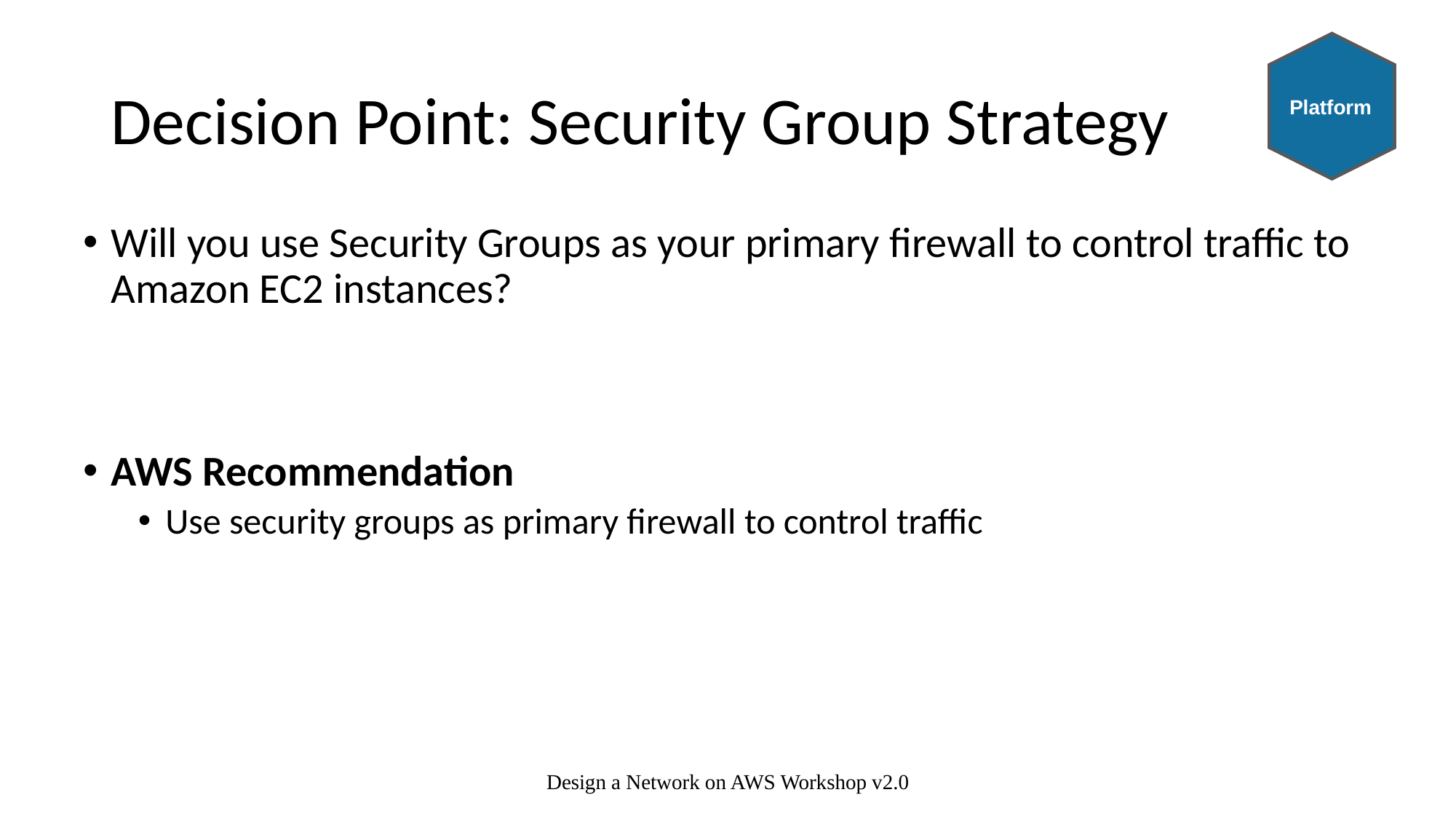

Platform
# Decision Point: Security Group Strategy

Will you use Security Groups as your primary firewall to control traffic to Amazon EC2 instances?

AWS Recommendation
Use security groups as primary firewall to control traffic

Design a Network on AWS Workshop v2.0